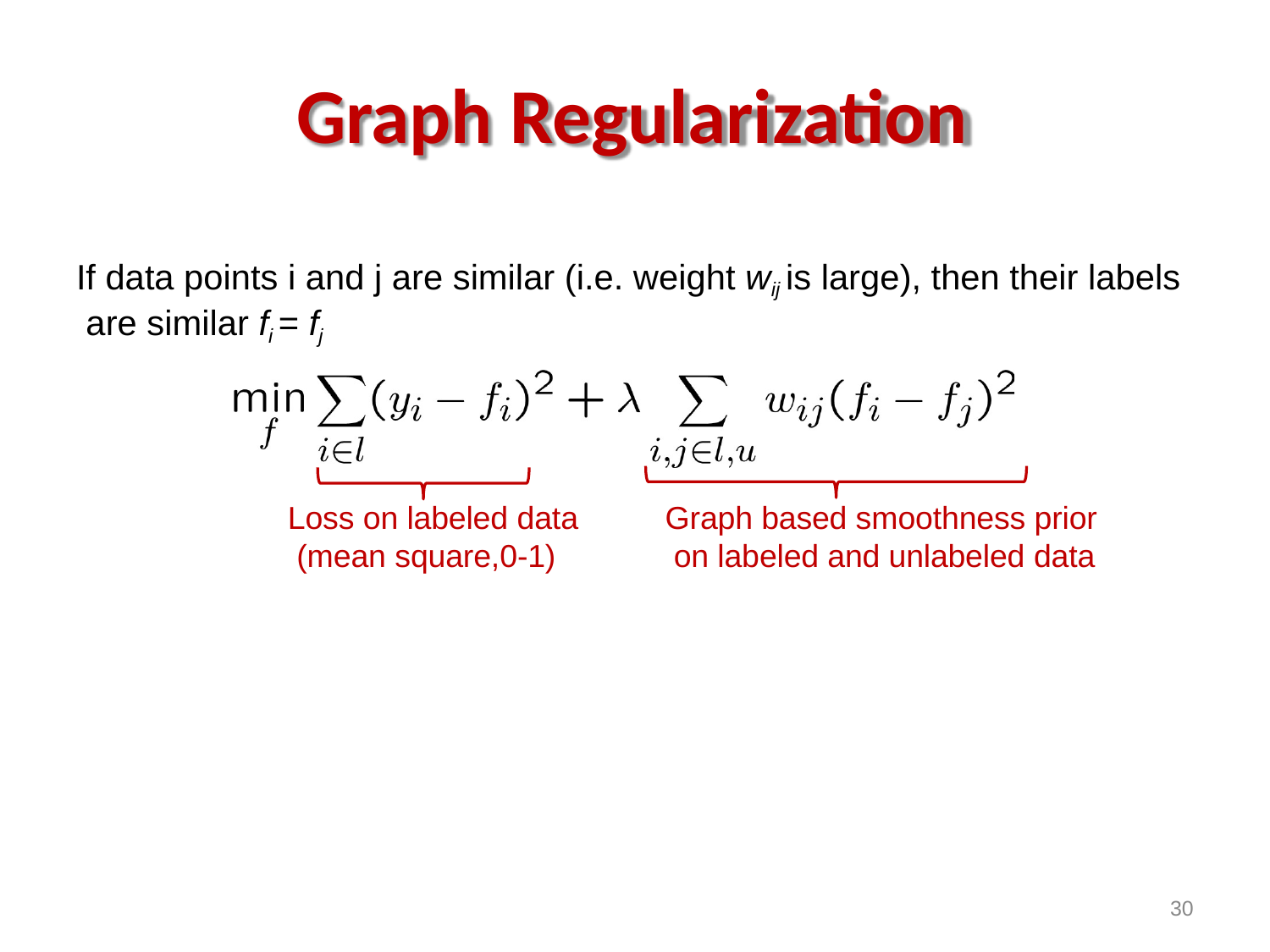

# Graph Regularization
If data points i and j are similar (i.e. weight wij is large), then their labels  are similar fi = fj

Loss on labeled data  (mean square,0-1)
Graph based smoothness prior  on labeled and unlabeled data
30